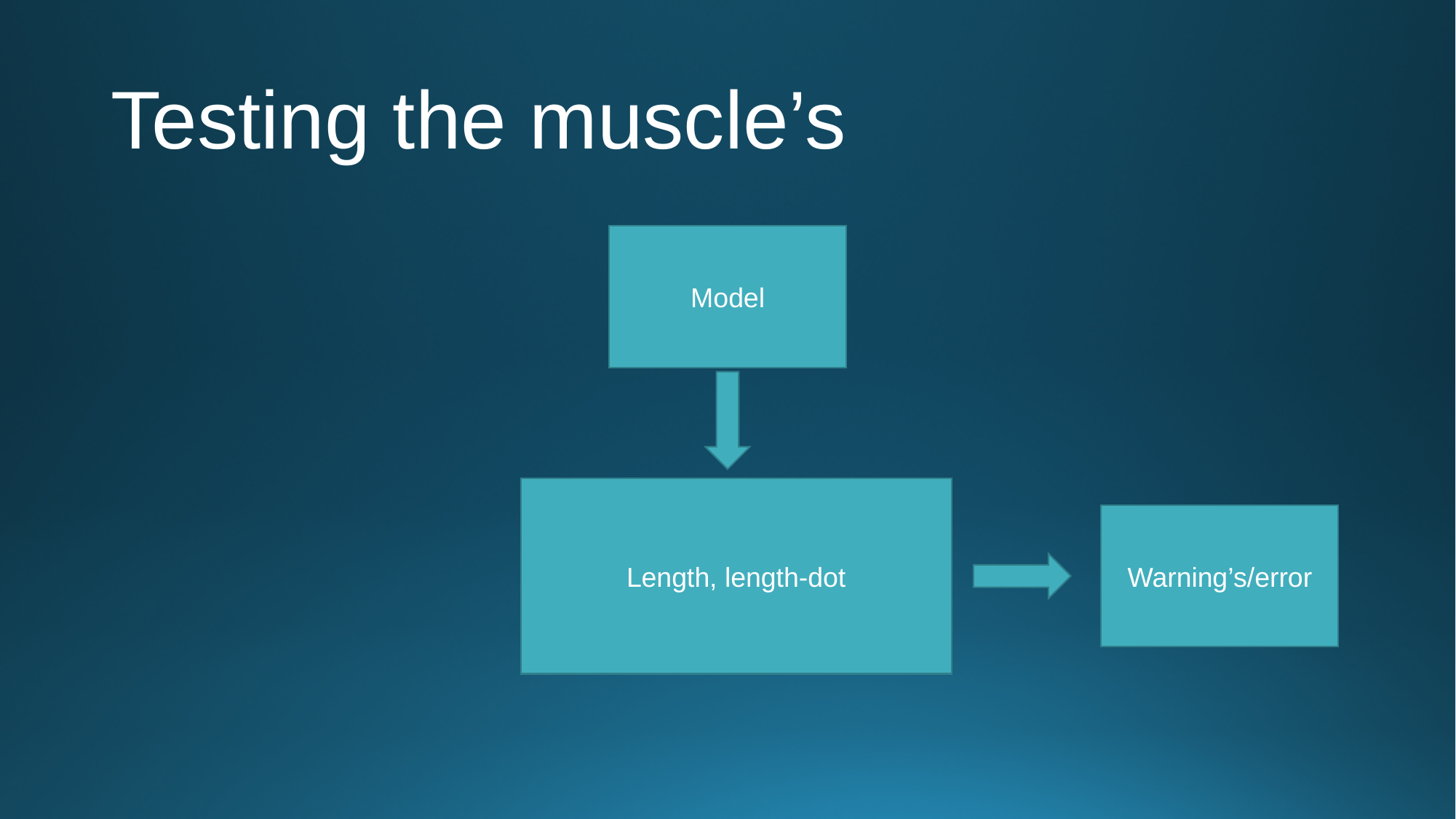

# Testing the muscle’s
Model

Length, length-dot
Warning’s/error